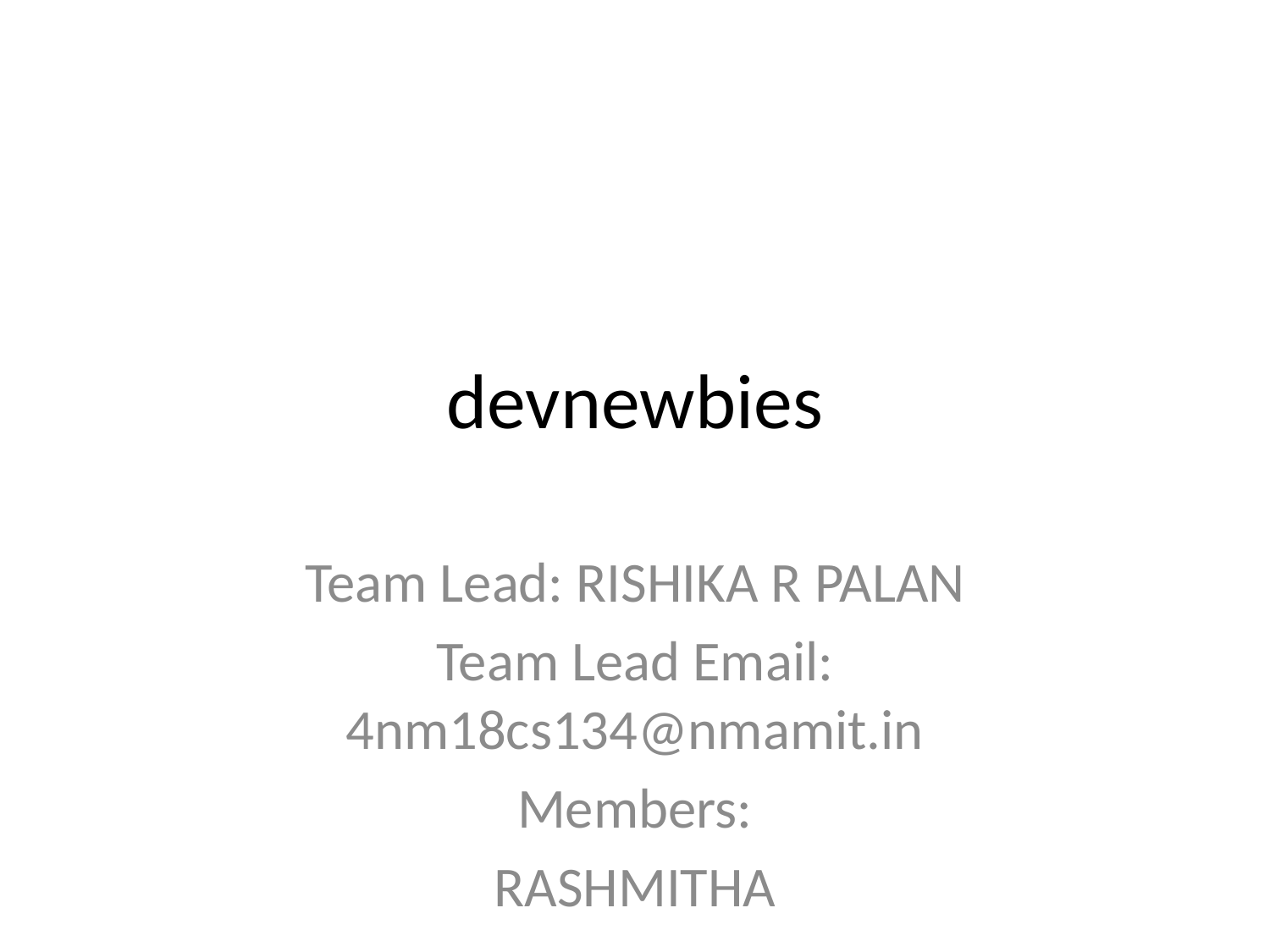

# devnewbies
Team Lead: RISHIKA R PALAN
Team Lead Email: 4nm18cs134@nmamit.in
Members:
RASHMITHA